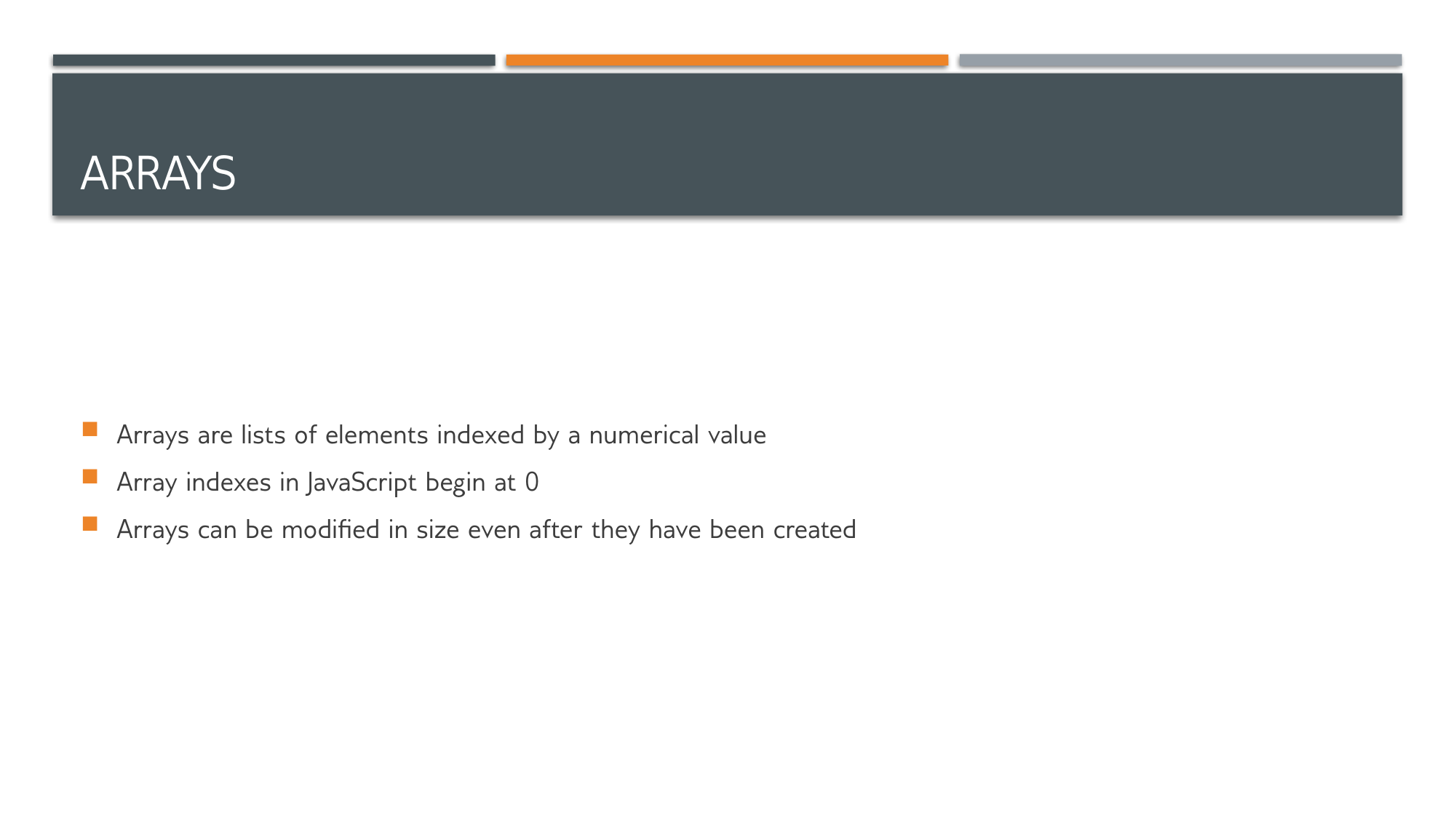

# Arrays
Arrays are lists of elements indexed by a numerical value
Array indexes in JavaScript begin at 0
Arrays can be modified in size even after they have been created